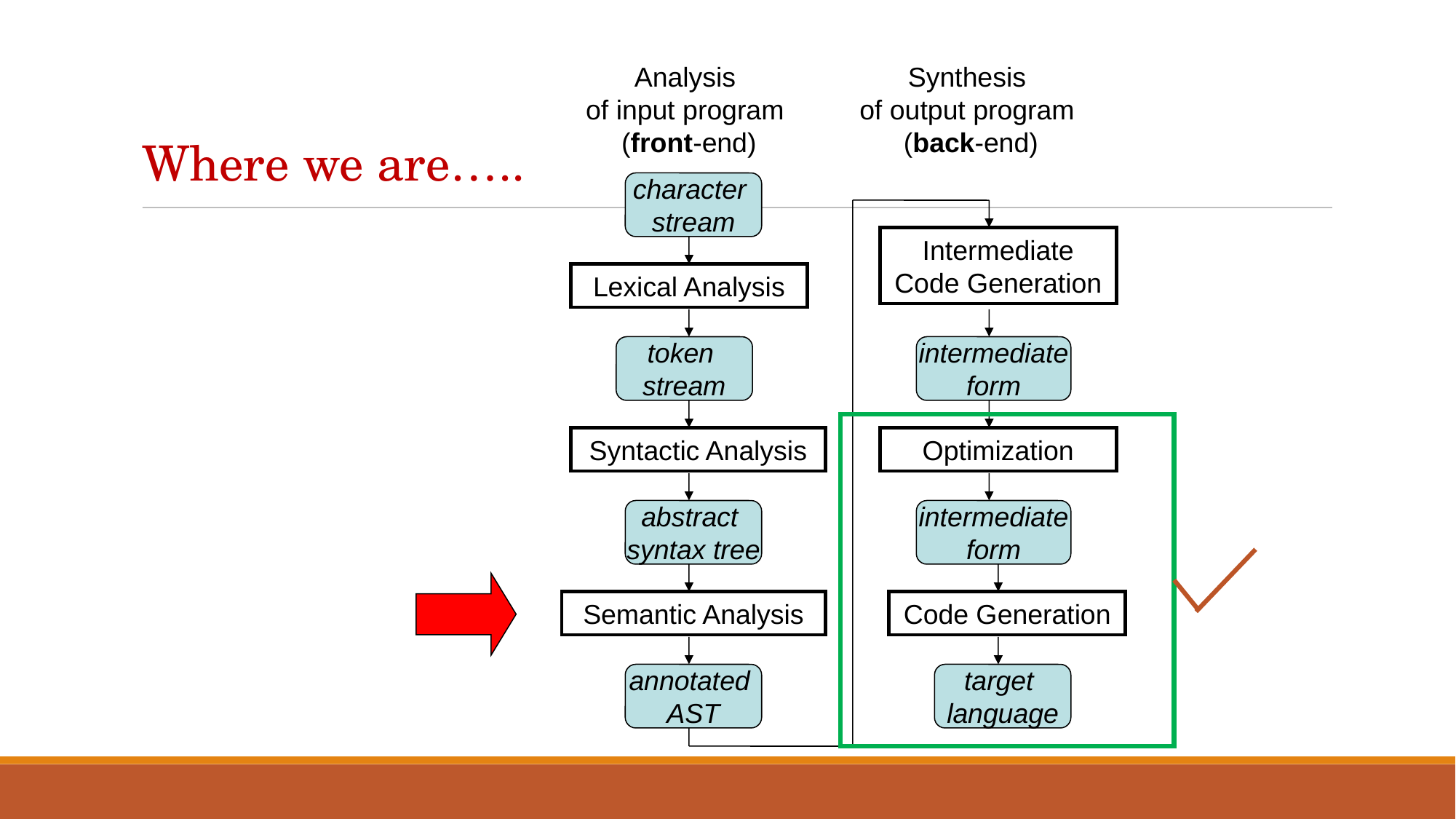

Analysis
of input program
(front-end)
Synthesis
of output program
(back-end)
Where we are…..
character
stream

Intermediate Code Generation

Lexical Analysis

token
stream
intermediate
form

Syntactic Analysis
Optimization

abstract
syntax tree
intermediate
form

Semantic Analysis
Code Generation

annotated
AST
target
language